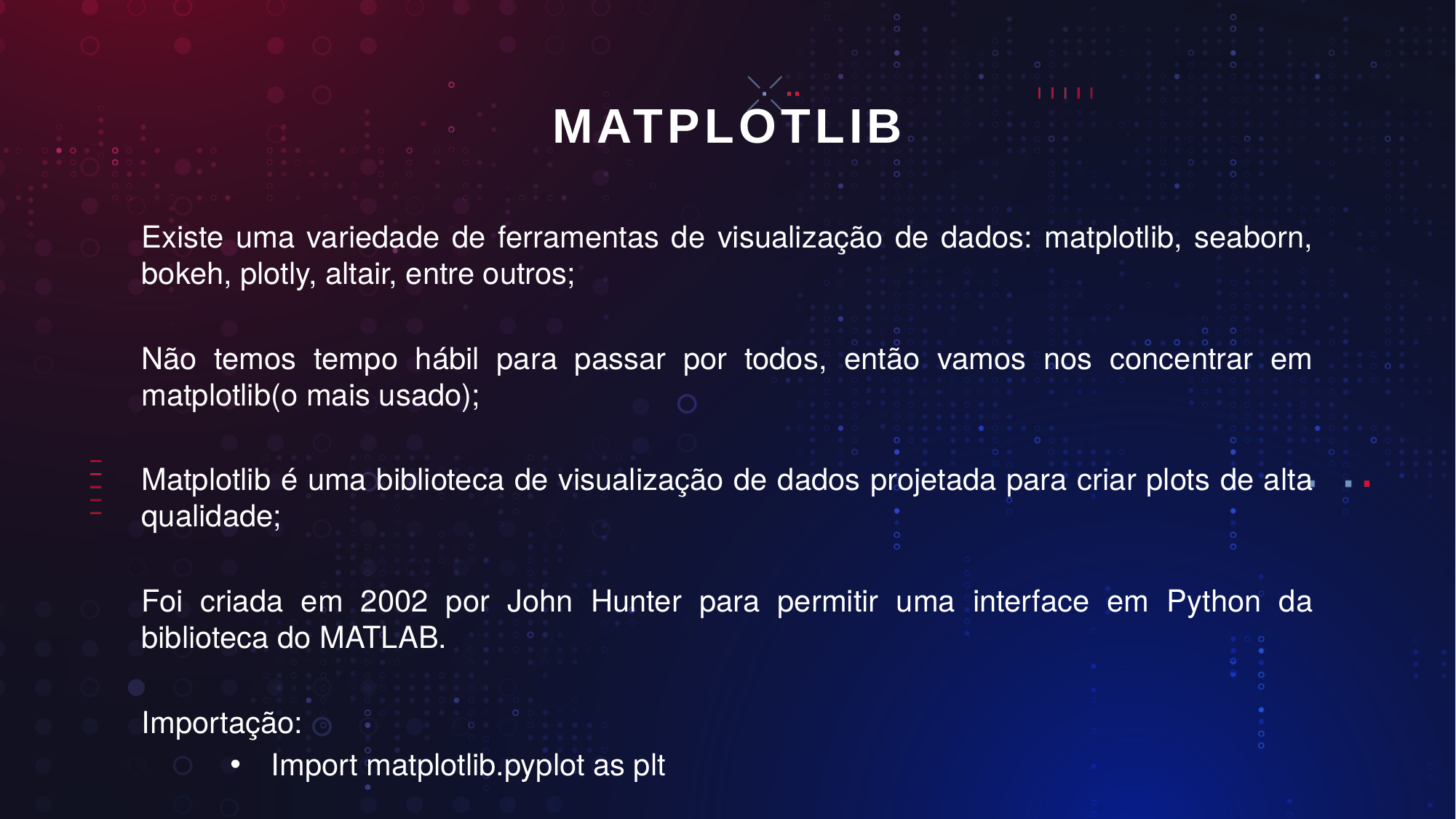

# MATPLOTLIB
Existe uma variedade de ferramentas de visualização de dados: matplotlib, seaborn, bokeh, plotly, altair, entre outros;

Não temos tempo hábil para passar por todos, então vamos nos concentrar em matplotlib(o mais usado);

Matplotlib é uma biblioteca de visualização de dados projetada para criar plots de alta qualidade;

Foi criada em 2002 por John Hunter para permitir uma interface em Python da biblioteca do MATLAB.

Importação:
Import matplotlib.pyplot as plt